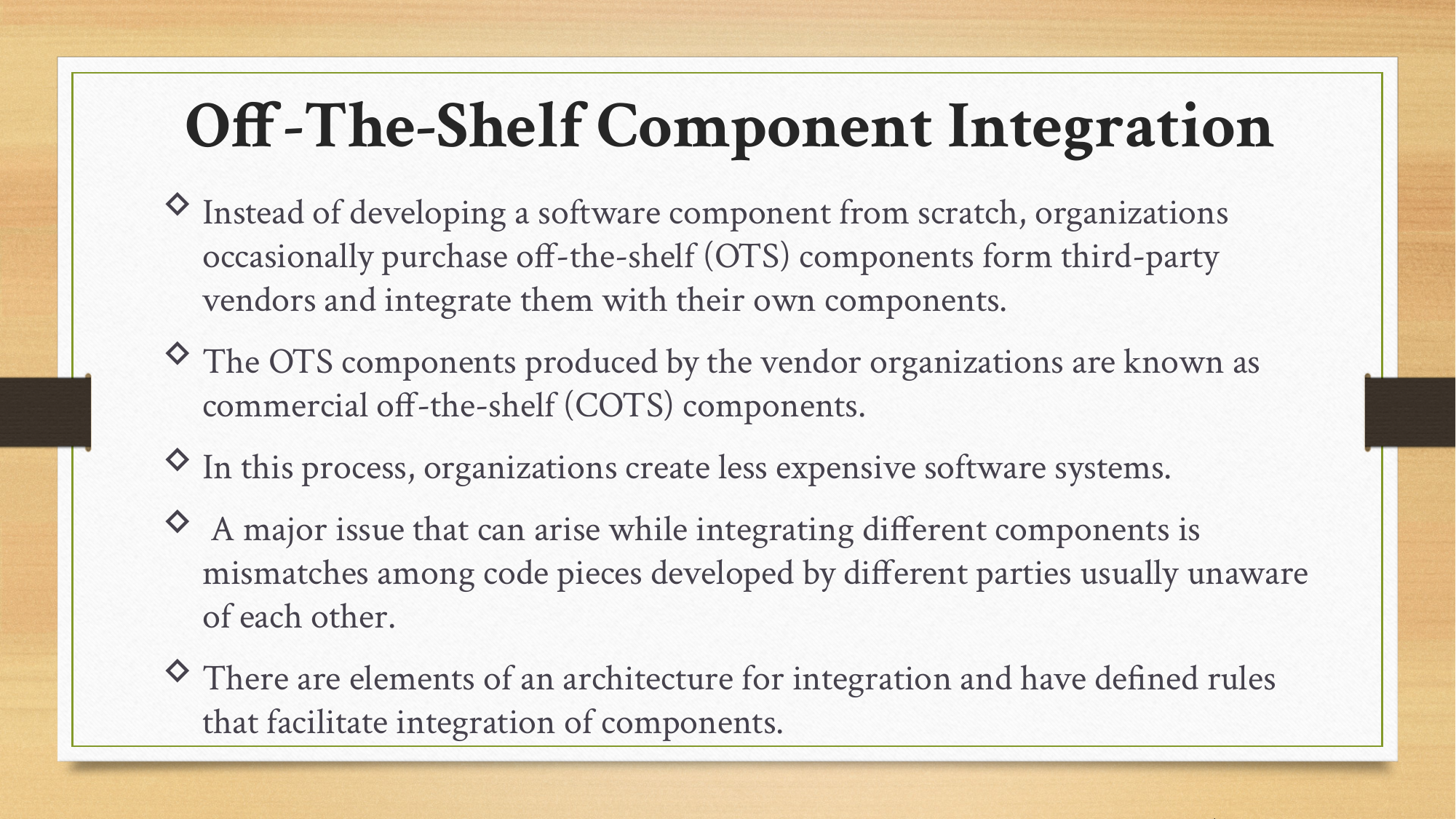

Off-The-Shelf Component Integration
Instead of developing a software component from scratch, organizations occasionally purchase off-the-shelf (OTS) components form third-party vendors and integrate them with their own components.
The OTS components produced by the vendor organizations are known as commercial off-the-shelf (COTS) components.
In this process, organizations create less expensive software systems.
 A major issue that can arise while integrating different components is mismatches among code pieces developed by different parties usually unaware of each other.
There are elements of an architecture for integration and have defined rules that facilitate integration of components.

4